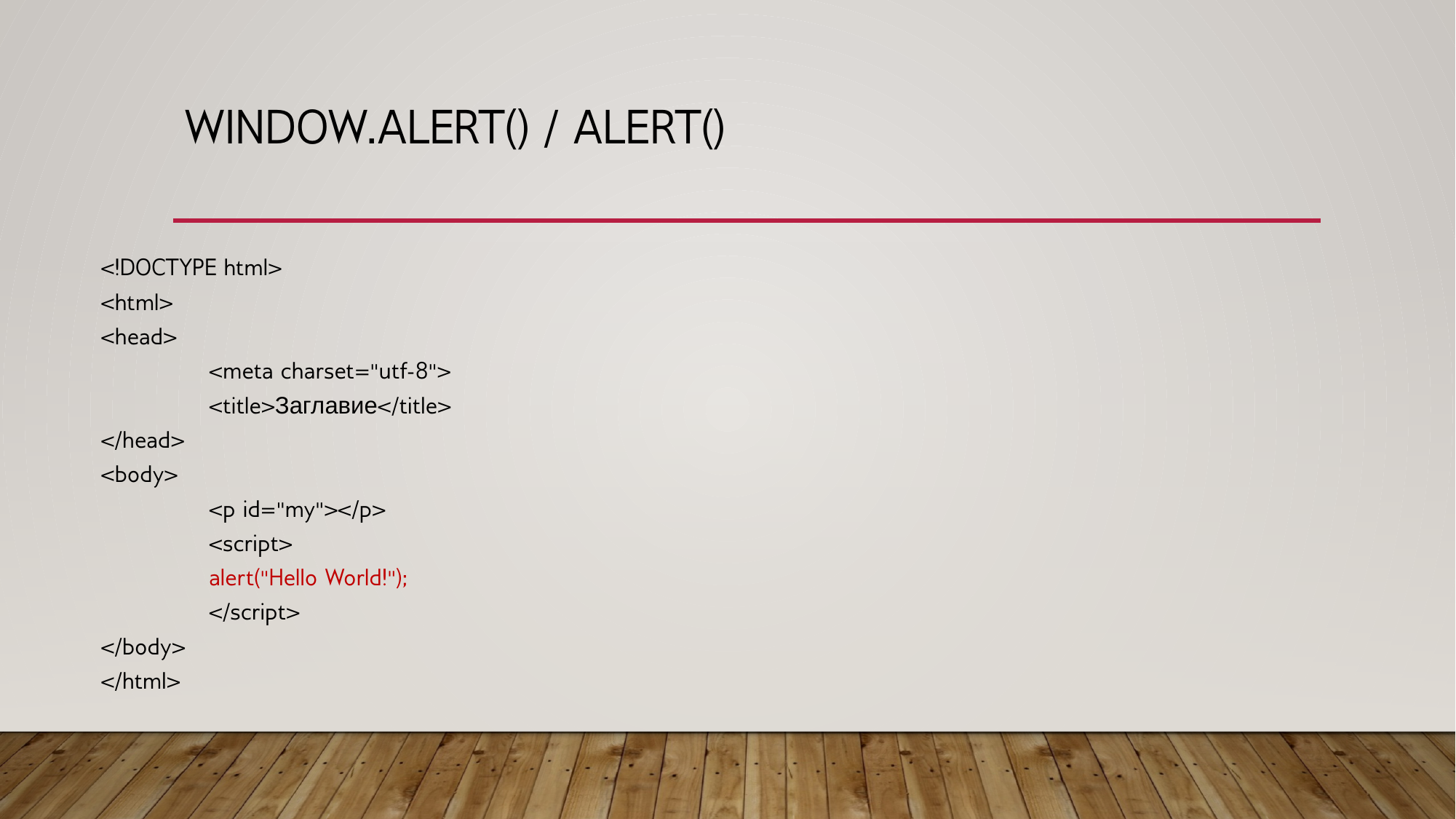

# window.alert() / alert()
<!DOCTYPE html>
<html>
<head>
	<meta charset="utf-8">
	<title>Заглавие</title>
</head>
<body>
	<p id="my"></p>
	<script>
		alert("Hello World!");
	</script>
</body>
</html>